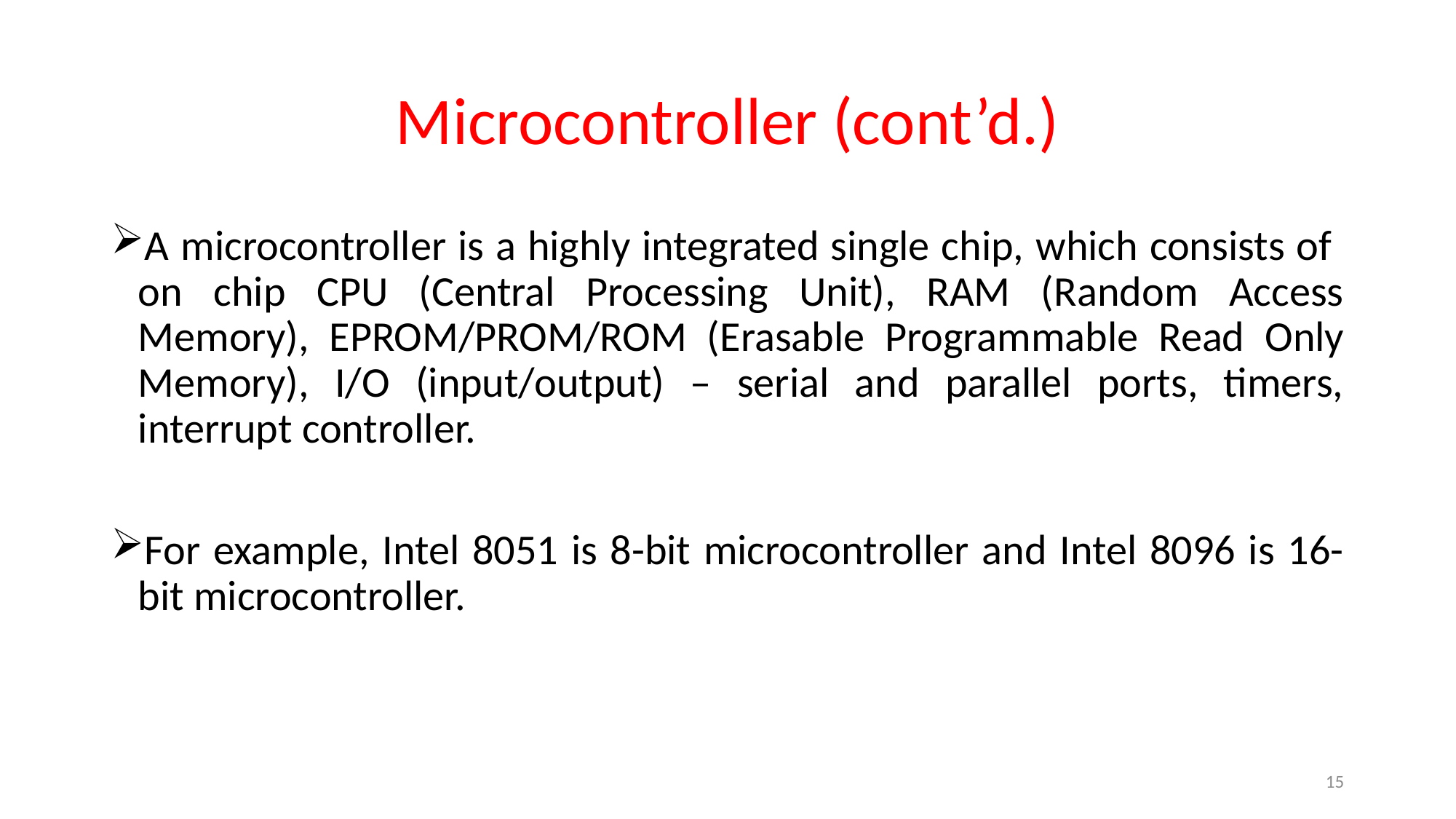

# Microcontroller (cont’d.)
A microcontroller is a highly integrated single chip, which consists of  on chip CPU (Central Processing Unit), RAM (Random Access Memory), EPROM/PROM/ROM (Erasable Programmable Read Only Memory), I/O (input/output) – serial and parallel ports, timers, interrupt controller.

For example, Intel 8051 is 8-bit microcontroller and Intel 8096 is 16-bit microcontroller.
15